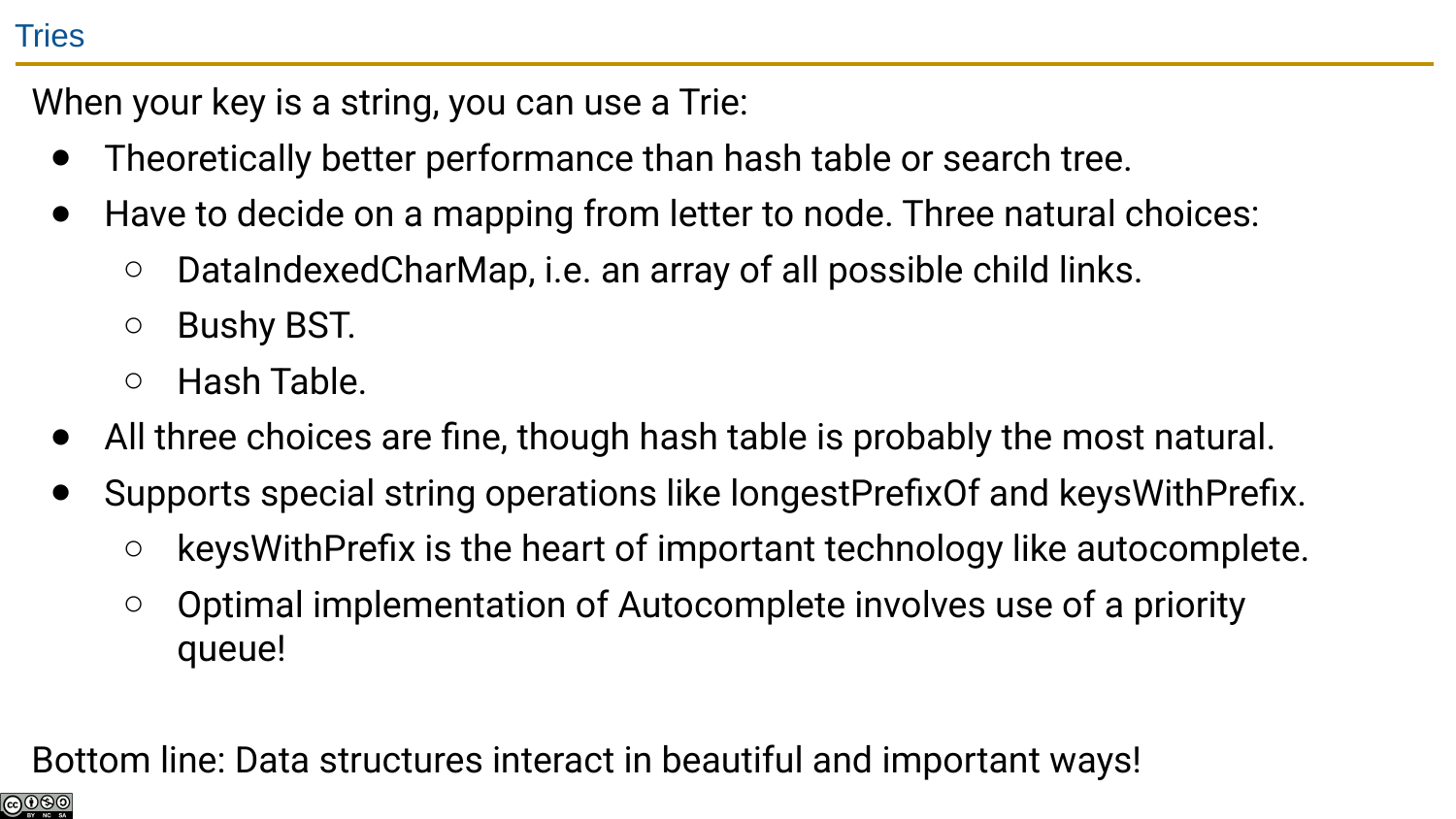

# Tries
When your key is a string, you can use a Trie:
Theoretically better performance than hash table or search tree.
Have to decide on a mapping from letter to node. Three natural choices:
DataIndexedCharMap, i.e. an array of all possible child links.
Bushy BST.
Hash Table.
All three choices are fine, though hash table is probably the most natural.
Supports special string operations like longestPrefixOf and keysWithPrefix.
keysWithPrefix is the heart of important technology like autocomplete.
Optimal implementation of Autocomplete involves use of a priority queue!

Bottom line: Data structures interact in beautiful and important ways!